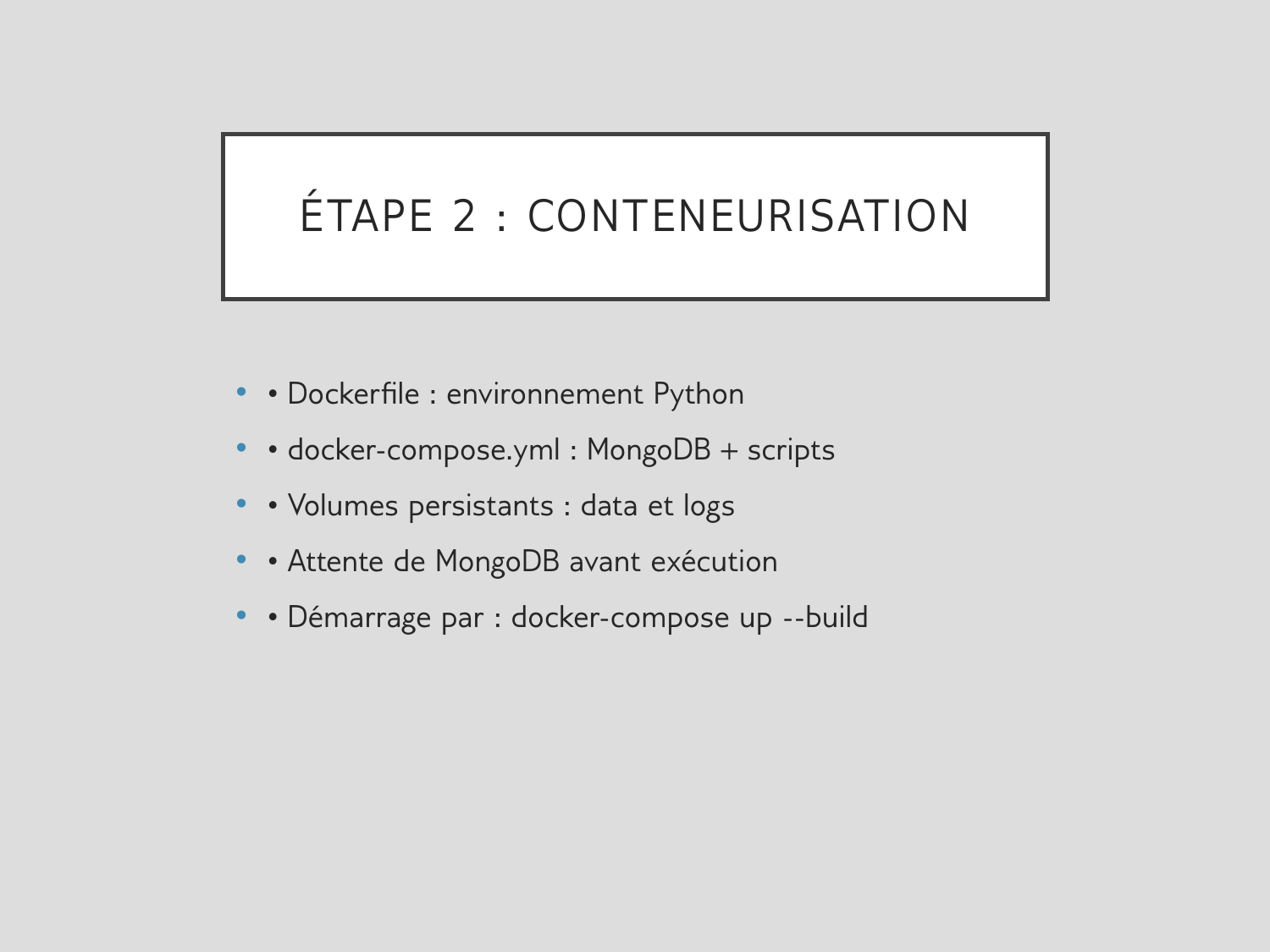

# Étape 2 : Conteneurisation
• Dockerfile : environnement Python
• docker-compose.yml : MongoDB + scripts
• Volumes persistants : data et logs
• Attente de MongoDB avant exécution
• Démarrage par : docker-compose up --build